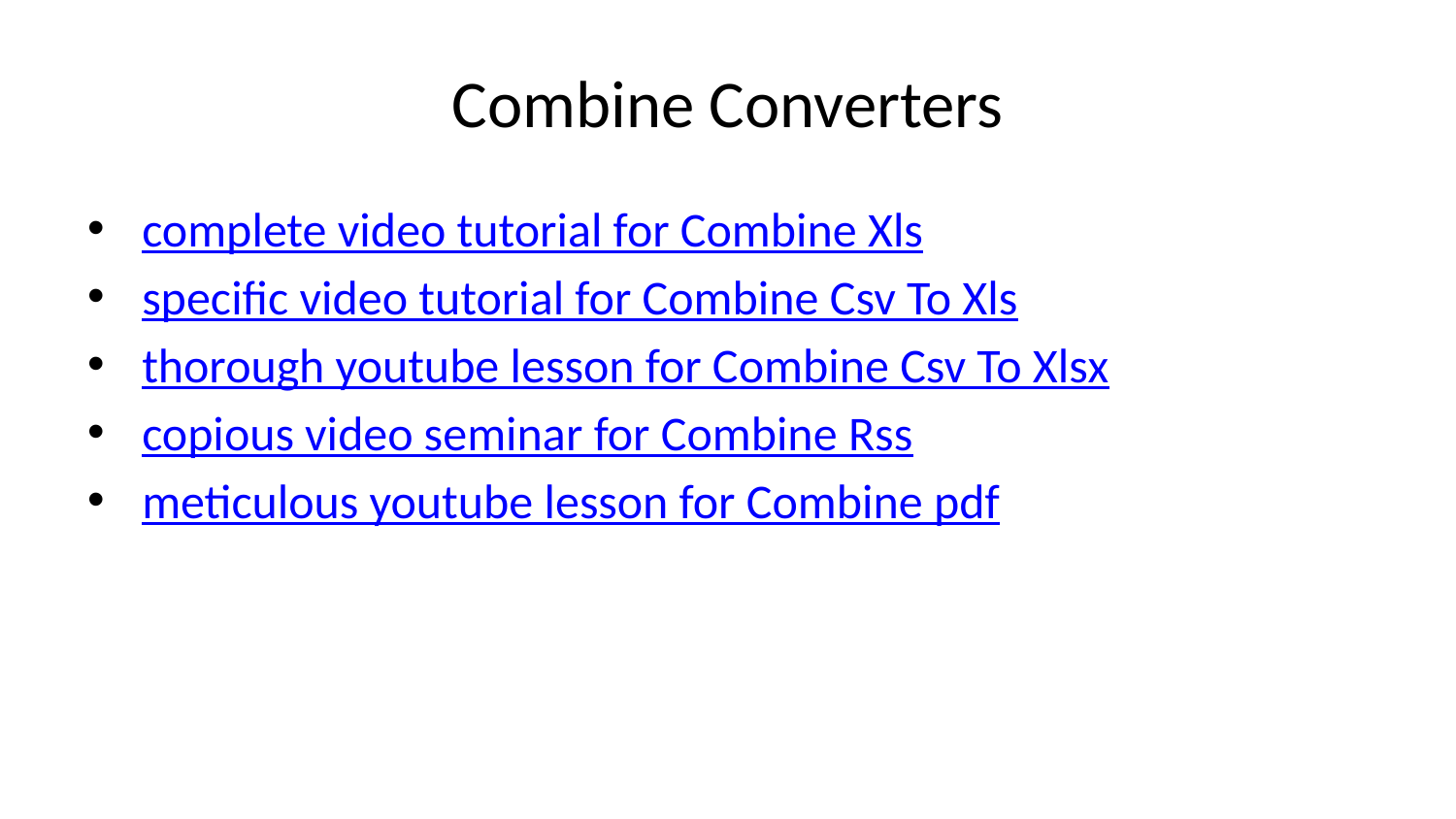

# Combine Converters
complete video tutorial for Combine Xls
specific video tutorial for Combine Csv To Xls
thorough youtube lesson for Combine Csv To Xlsx
copious video seminar for Combine Rss
meticulous youtube lesson for Combine pdf